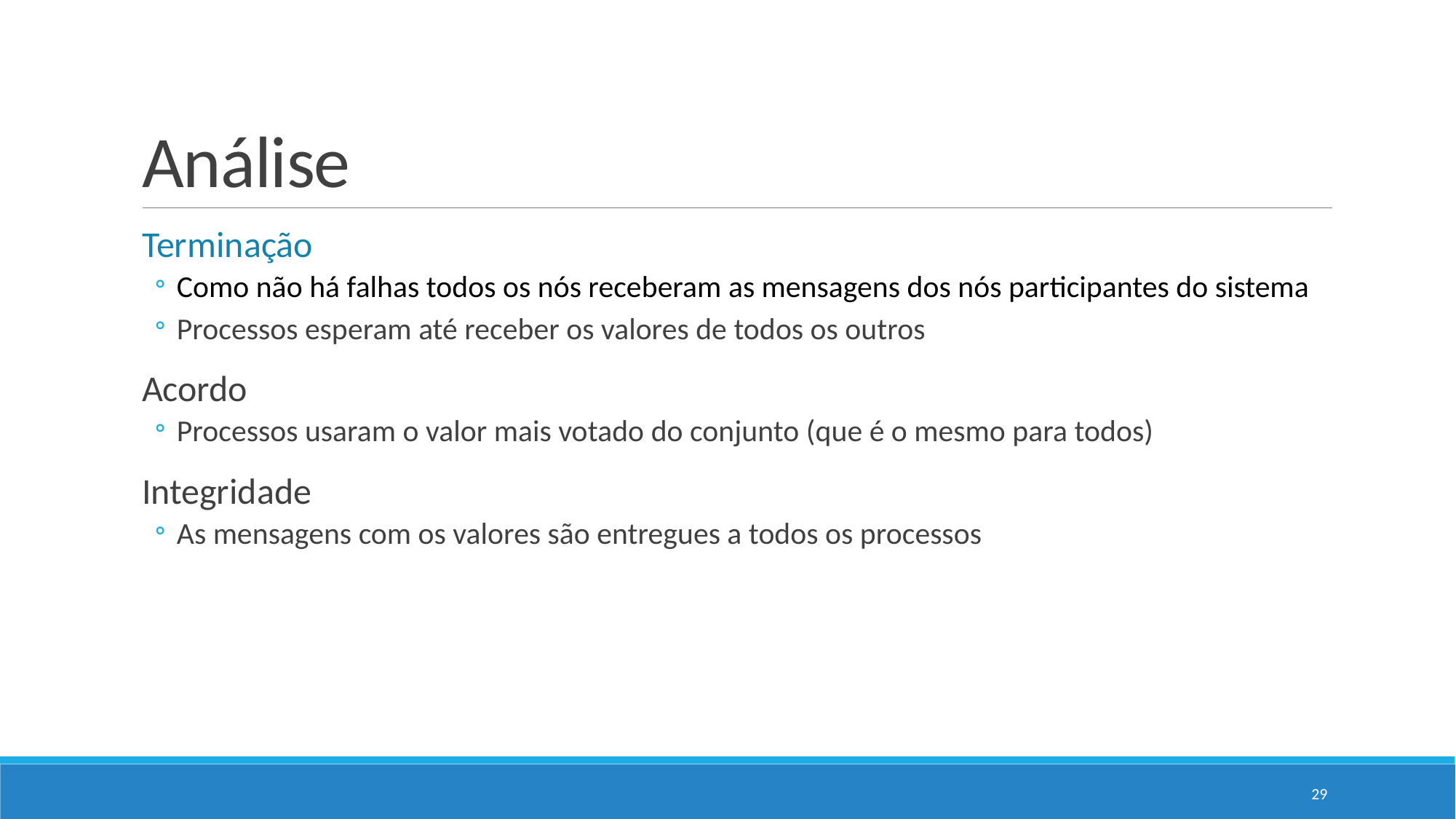

# Análise
Terminação
Como não há falhas todos os nós receberam as mensagens dos nós participantes do sistema
Processos esperam até receber os valores de todos os outros
Acordo
Processos usaram o valor mais votado do conjunto (que é o mesmo para todos)
Integridade
As mensagens com os valores são entregues a todos os processos
29